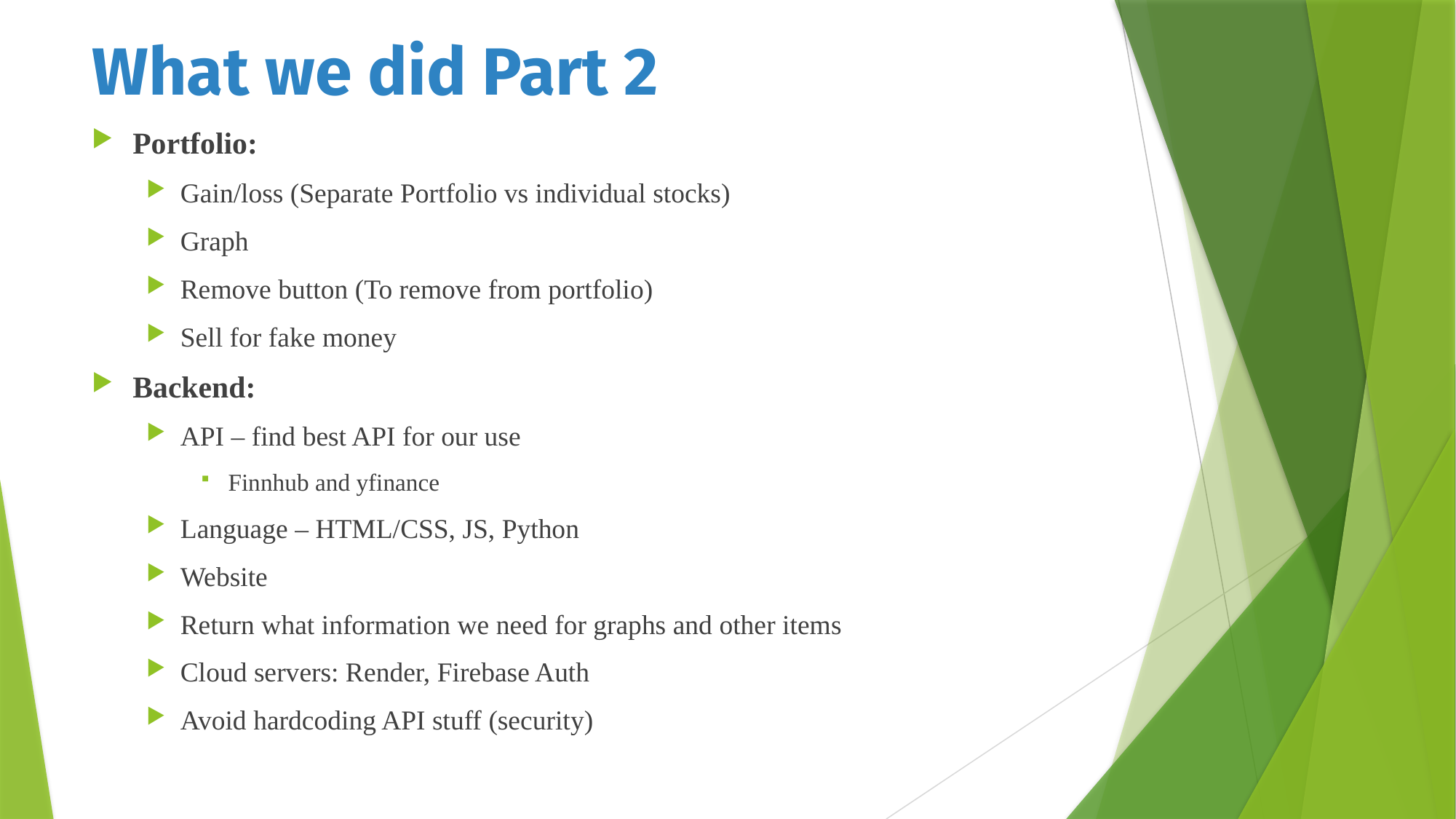

# What we did Part 2
Portfolio:
Gain/loss (Separate Portfolio vs individual stocks)
Graph
Remove button (To remove from portfolio)
Sell for fake money
Backend:
API – find best API for our use
Finnhub and yfinance
Language – HTML/CSS, JS, Python
Website
Return what information we need for graphs and other items
Cloud servers: Render, Firebase Auth
Avoid hardcoding API stuff (security)